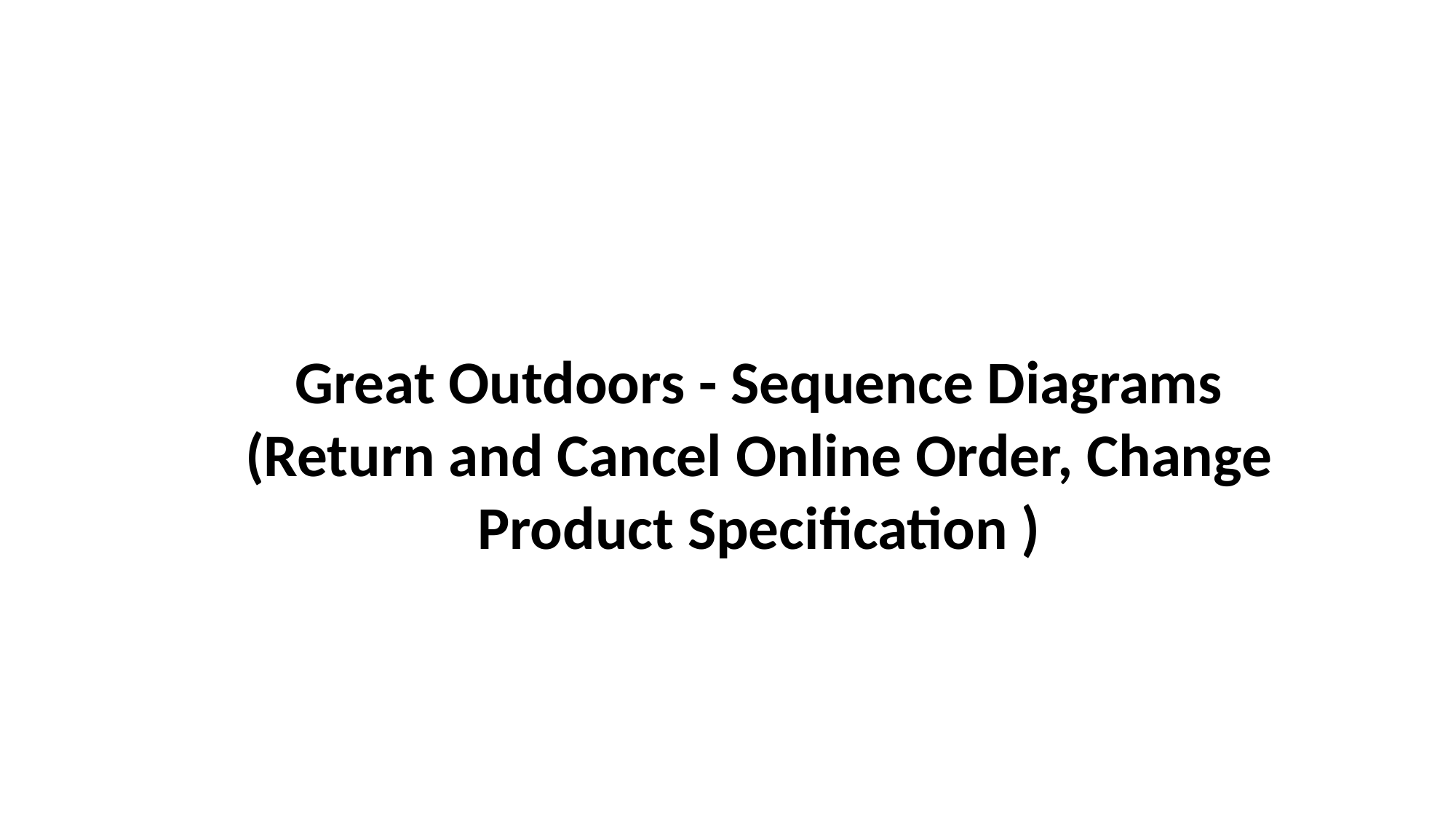

Great Outdoors - Sequence Diagrams
(Return and Cancel Online Order, Change Product Specification )